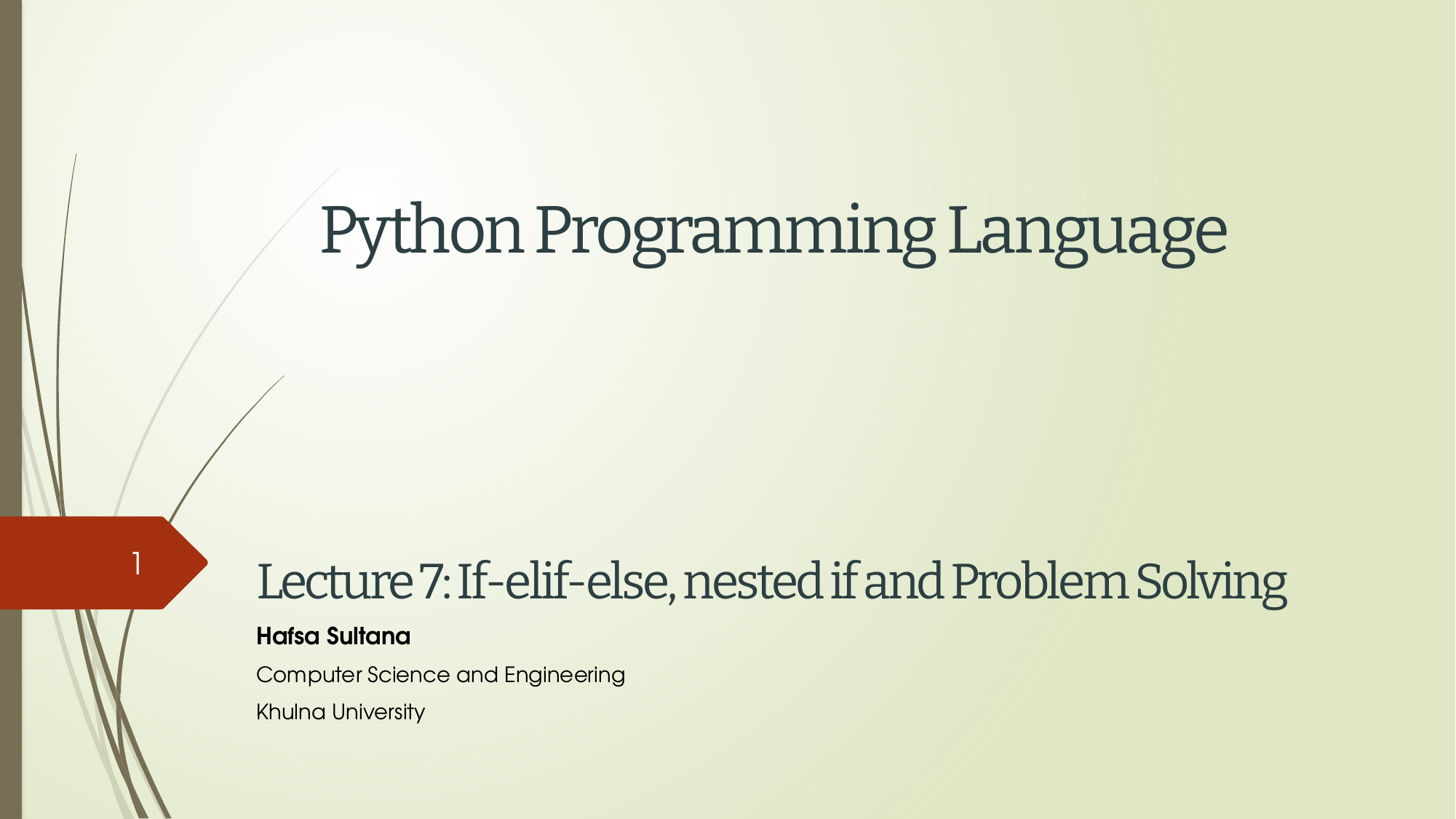

# Python Programming Language
Lecture 7: If-elif-else, nested if and Problem Solving
Hafsa Sultana
Computer Science and Engineering
Khulna University

1